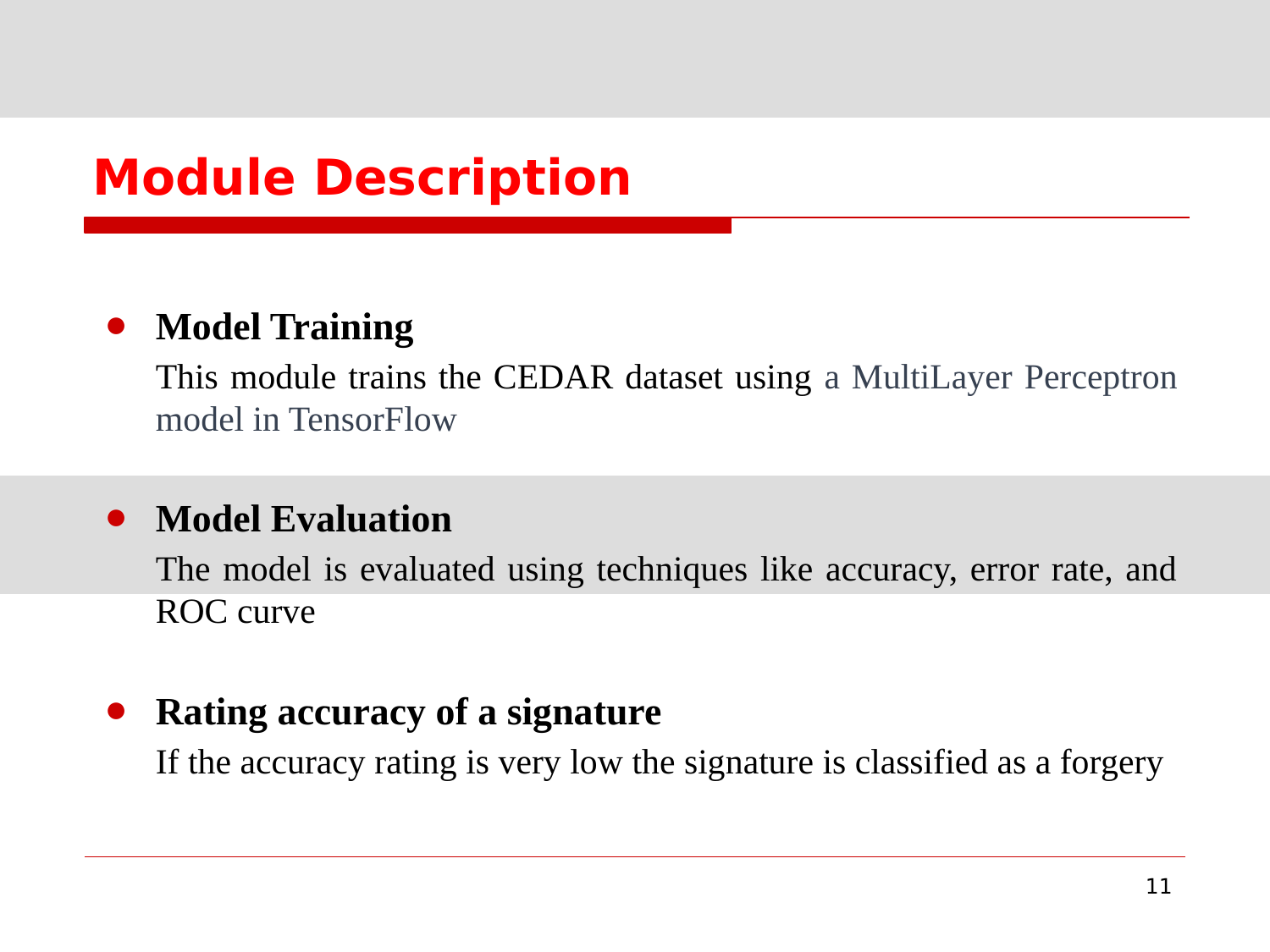

# Module Description
Model Training
This module trains the CEDAR dataset using a MultiLayer Perceptron model in TensorFlow

Model Evaluation
The model is evaluated using techniques like accuracy, error rate, and ROC curve

Rating accuracy of a signature
If the accuracy rating is very low the signature is classified as a forgery
11